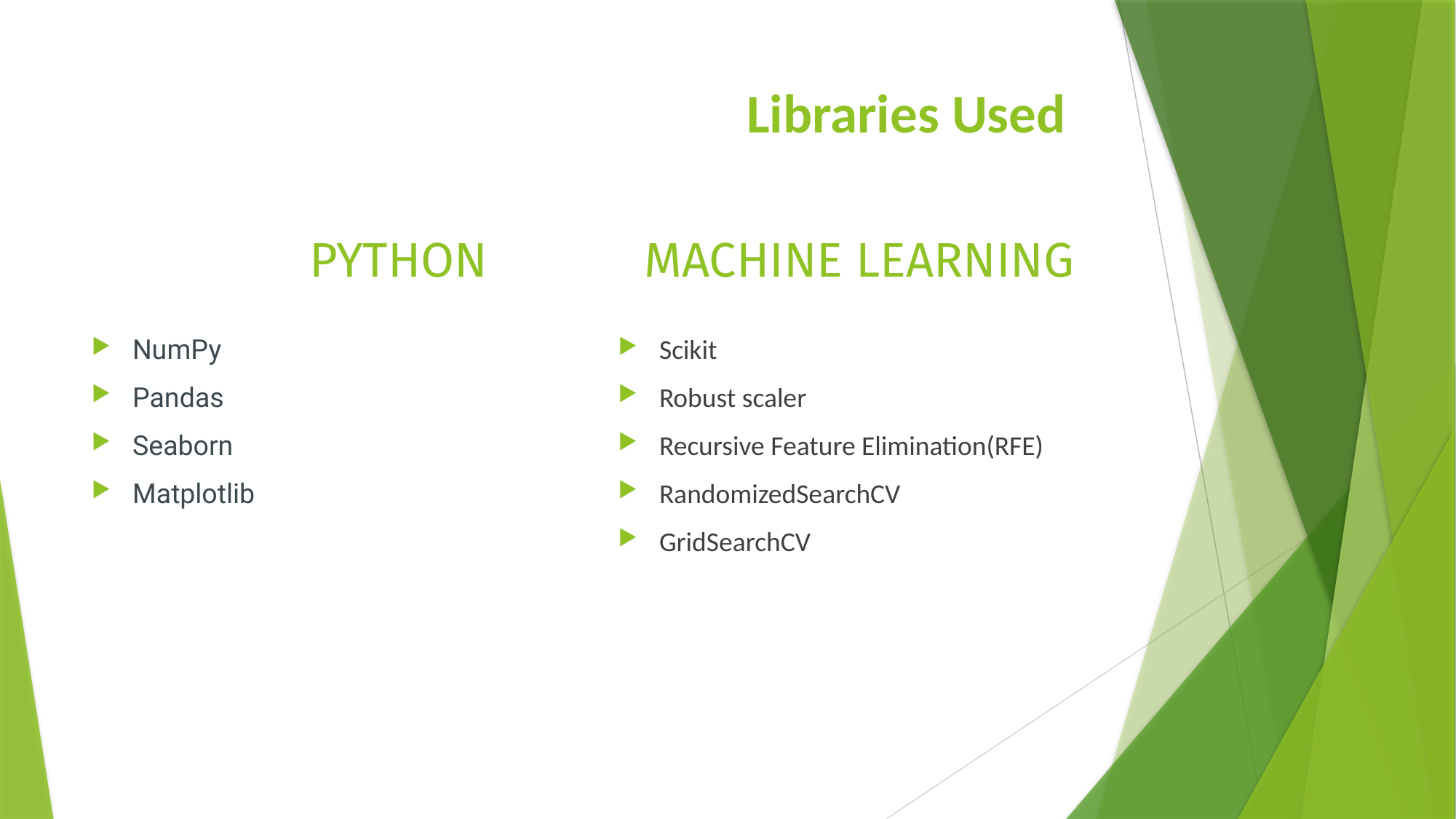

# Libraries Used
  MACHINE LEARNING
		PYTHON
NumPy
Pandas
Seaborn
Matplotlib
Scikit
Robust scaler
Recursive Feature Elimination(RFE)
RandomizedSearchCV
GridSearchCV